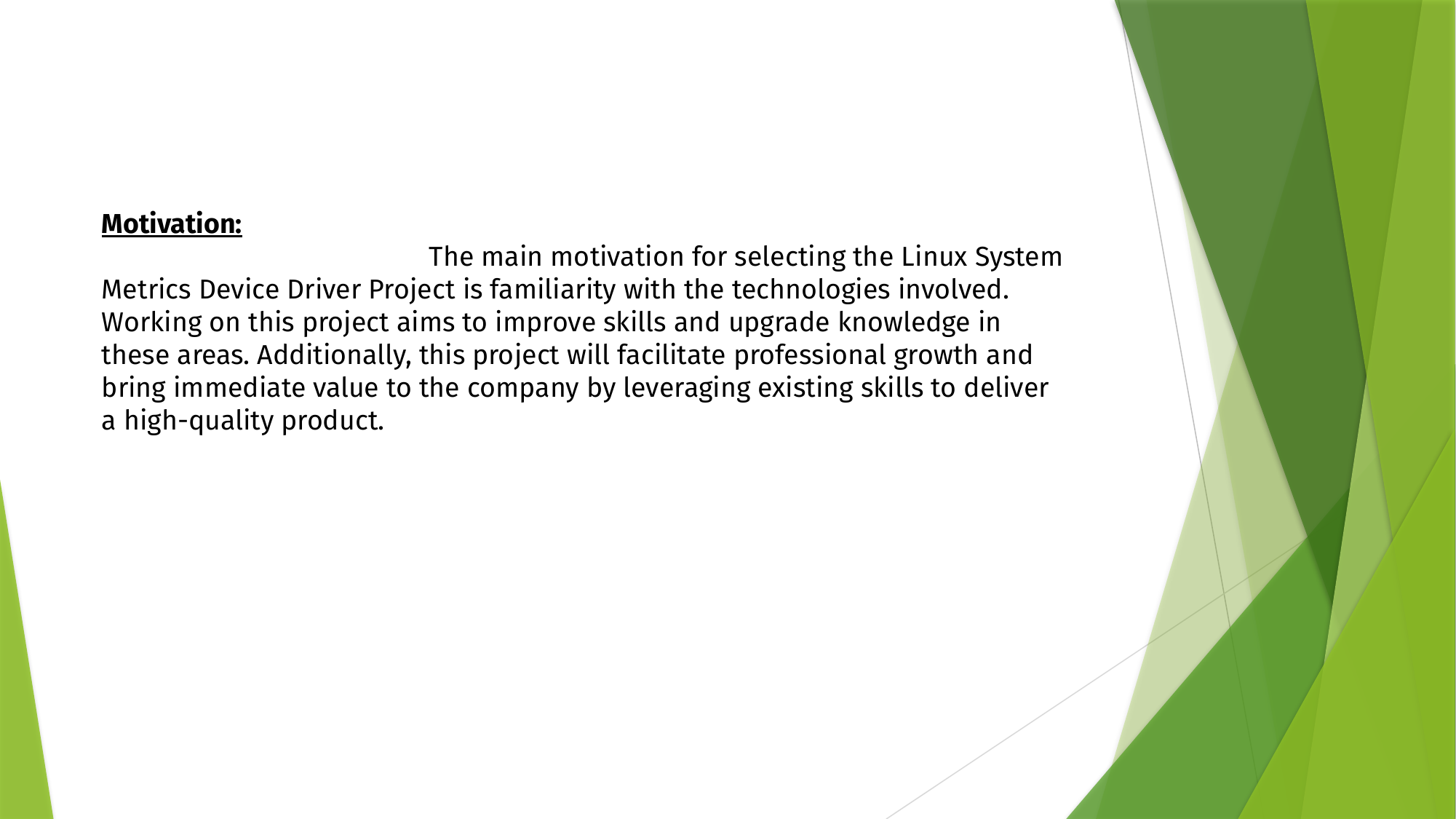

Motivation:
			The main motivation for selecting the Linux System Metrics Device Driver Project is familiarity with the technologies involved. Working on this project aims to improve skills and upgrade knowledge in these areas. Additionally, this project will facilitate professional growth and bring immediate value to the company by leveraging existing skills to deliver a high-quality product.